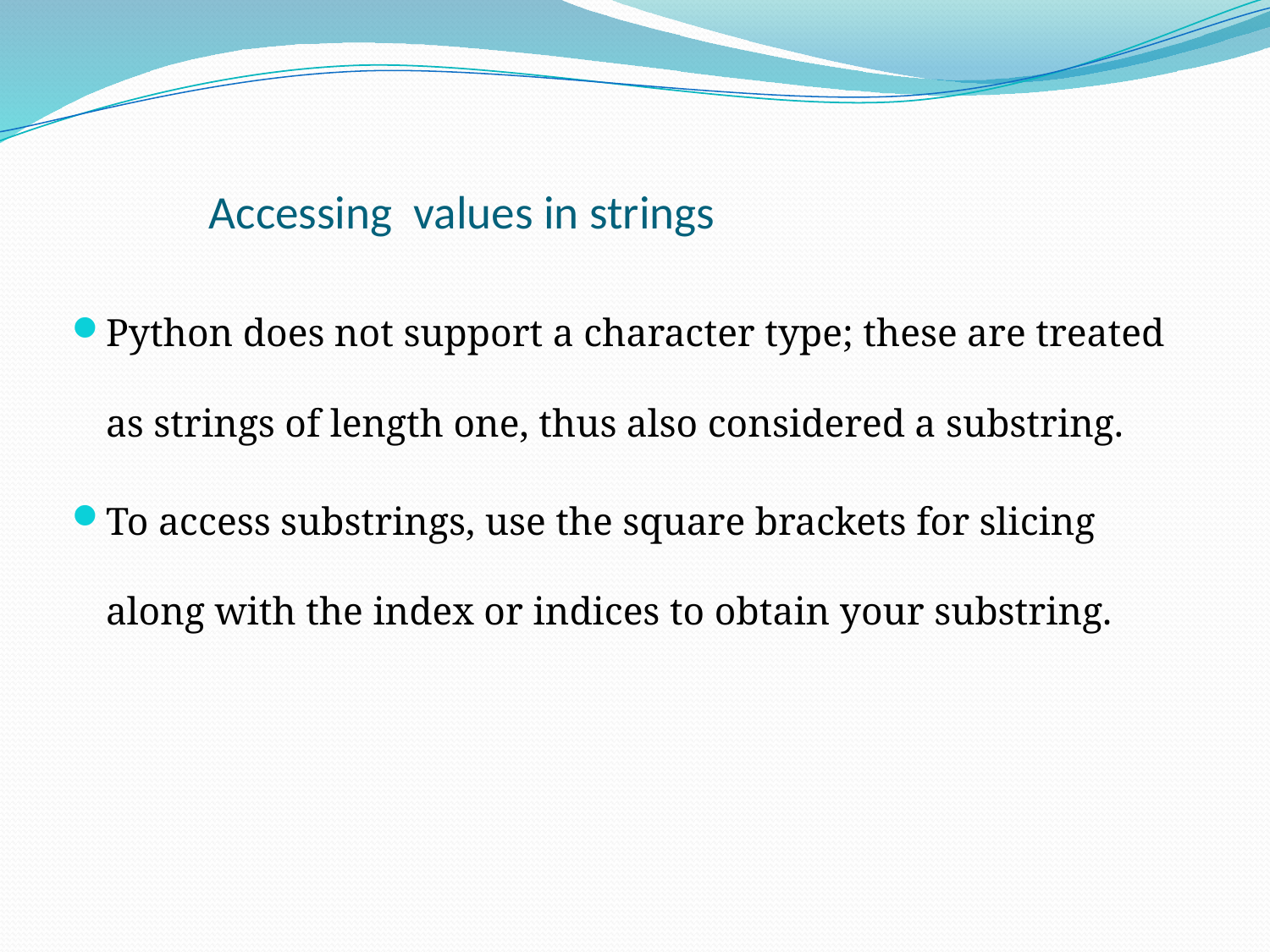

# Accessing  values in strings
Python does not support a character type; these are treated as strings of length one, thus also considered a substring.
To access substrings, use the square brackets for slicing along with the index or indices to obtain your substring.